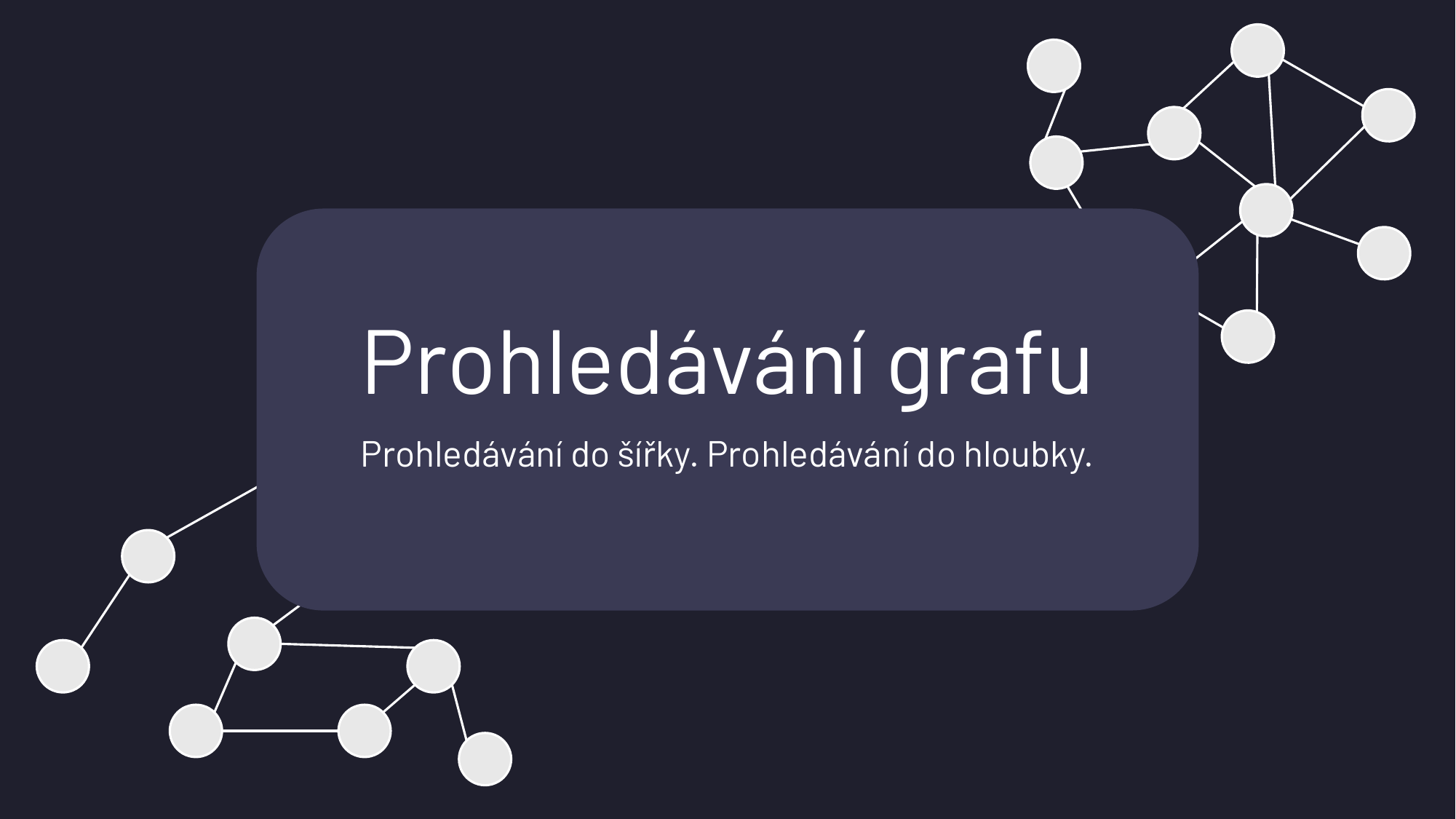

# Prohledávání grafu

Prohledávání do šířky. Prohledávání do hloubky.